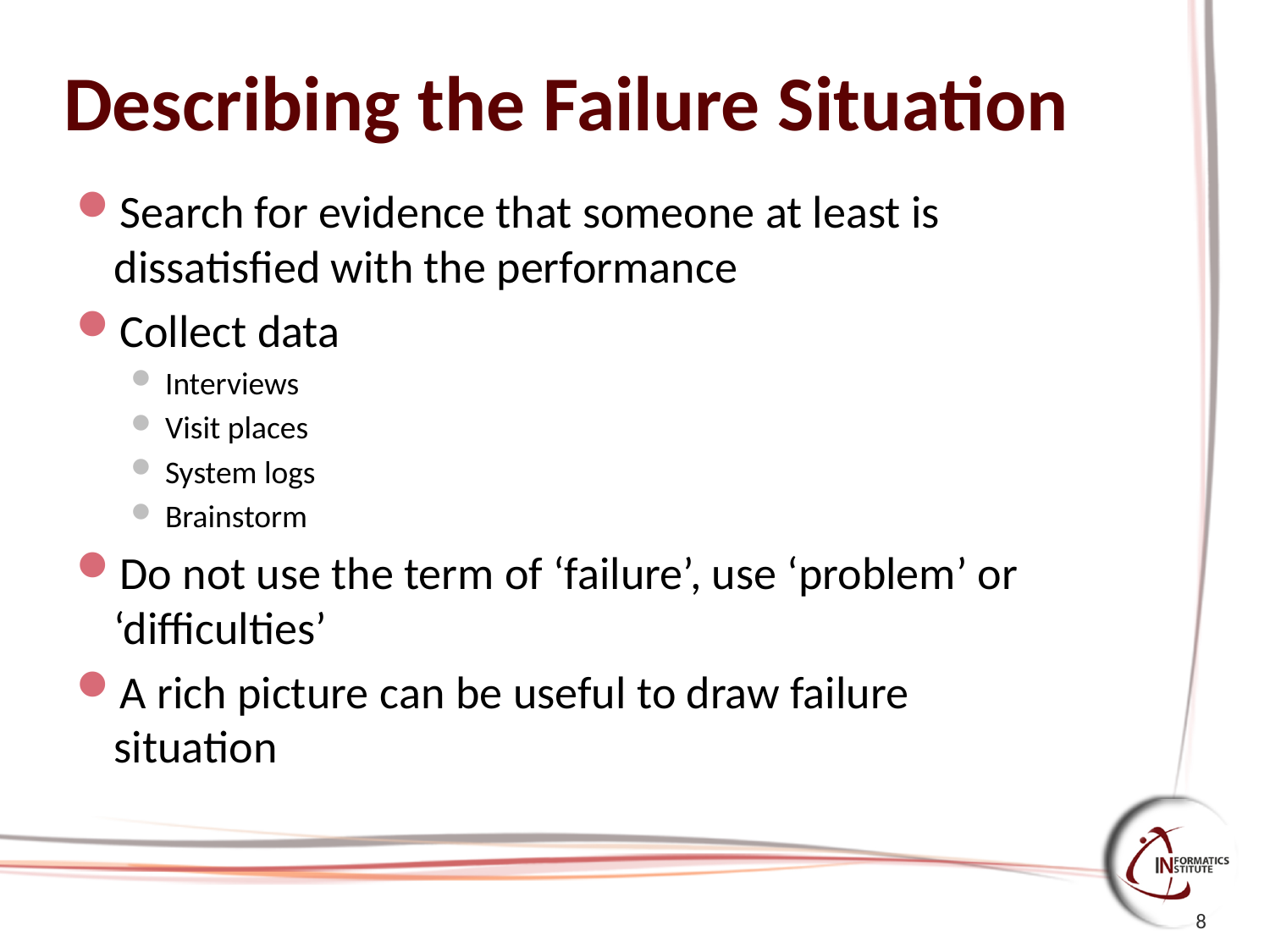

# Describing the Failure Situation
Search for evidence that someone at least is dissatisfied with the performance
Collect data
Interviews
Visit places
System logs
Brainstorm
Do not use the term of ‘failure’, use ‘problem’ or ‘difficulties’
A rich picture can be useful to draw failure situation

8